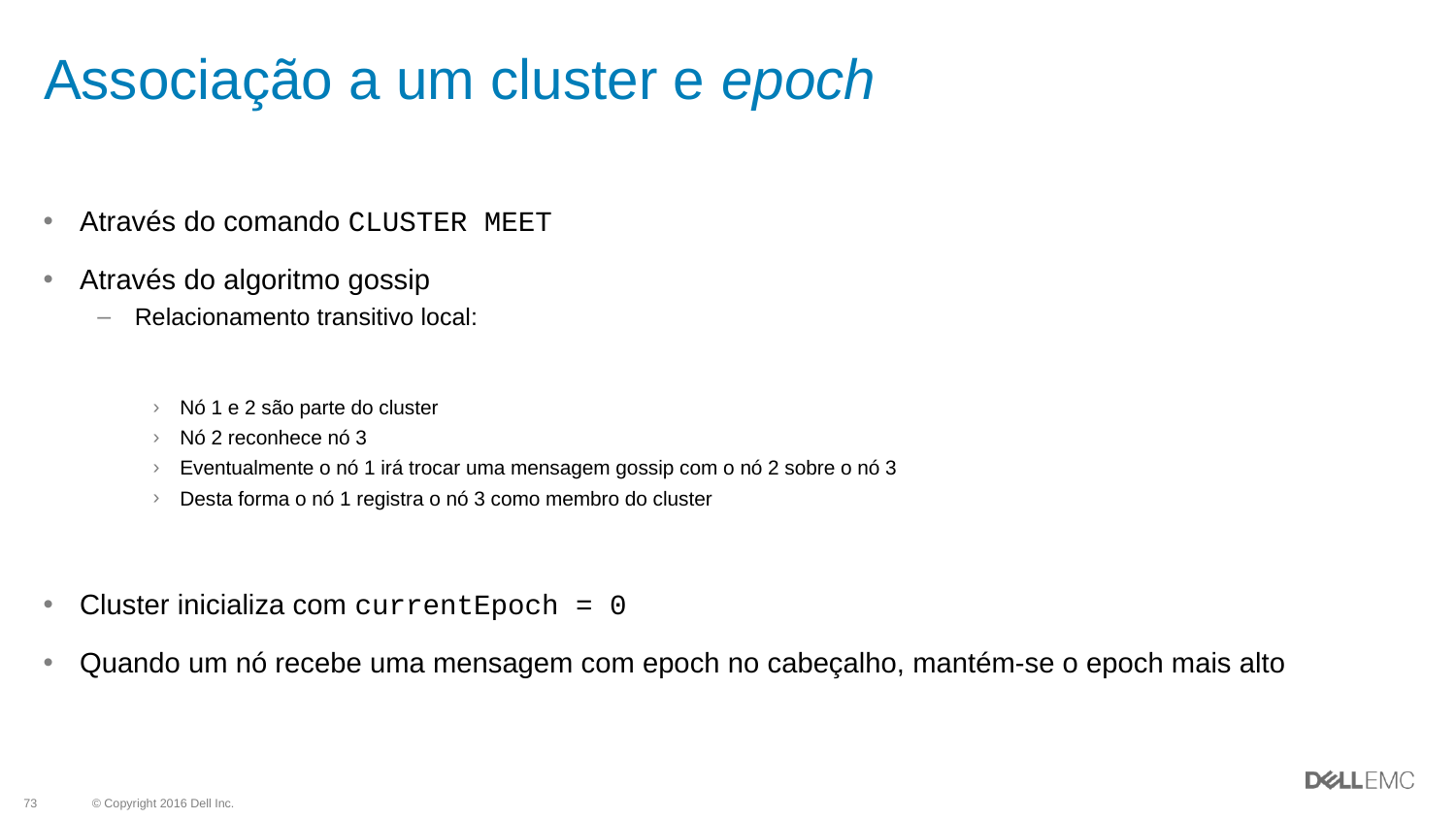

# Associação a um cluster e epoch
Através do comando CLUSTER MEET
Através do algoritmo gossip
Relacionamento transitivo local:

Nó 1 e 2 são parte do cluster
Nó 2 reconhece nó 3
Eventualmente o nó 1 irá trocar uma mensagem gossip com o nó 2 sobre o nó 3
Desta forma o nó 1 registra o nó 3 como membro do cluster

Cluster inicializa com currentEpoch = 0
Quando um nó recebe uma mensagem com epoch no cabeçalho, mantém-se o epoch mais alto